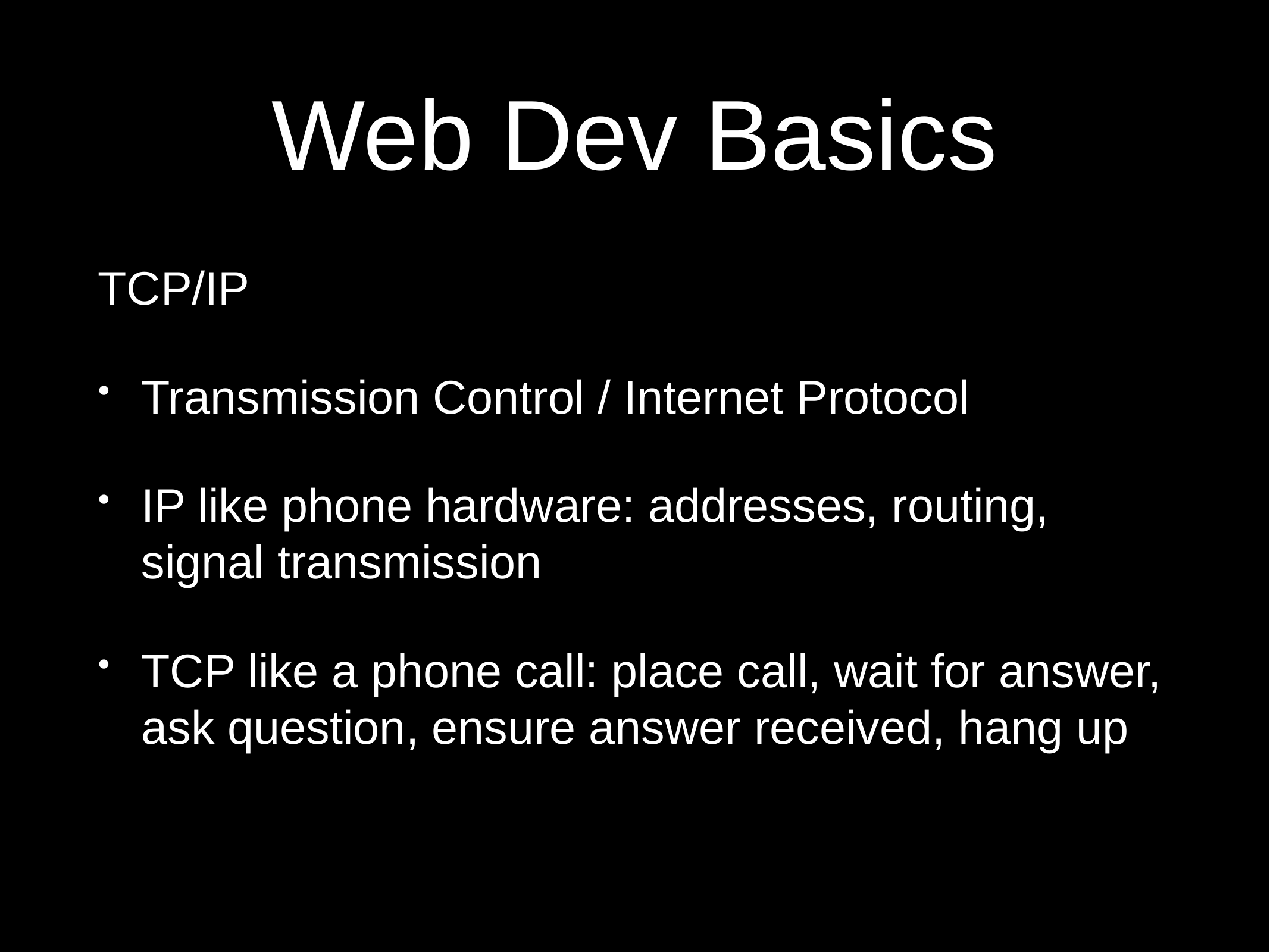

# Web Dev Basics
TCP/IP
Transmission Control / Internet Protocol
IP like phone hardware: addresses, routing, signal transmission
TCP like a phone call: place call, wait for answer, ask question, ensure answer received, hang up